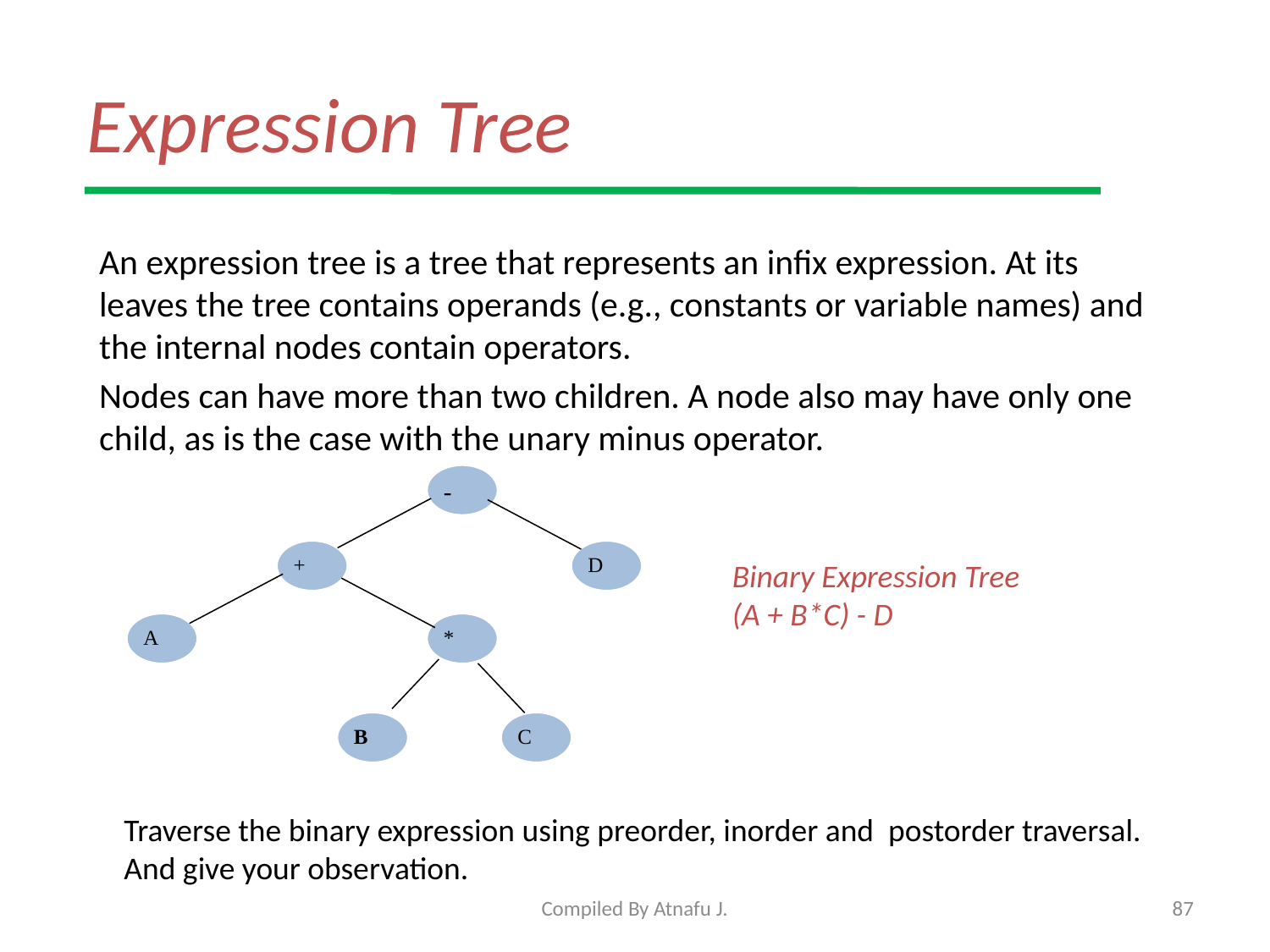

# Expression Tree
An expression tree is a tree that represents an infix expression. At its leaves the tree contains operands (e.g., constants or variable names) and the internal nodes contain operators.
Nodes can have more than two children. A node also may have only one child, as is the case with the unary minus operator.

-

+

D

A

*

B

C
Binary Expression Tree
(A + B*C) - D
Traverse the binary expression using preorder, inorder and  postorder traversal.
And give your observation.
Compiled By Atnafu J.
87